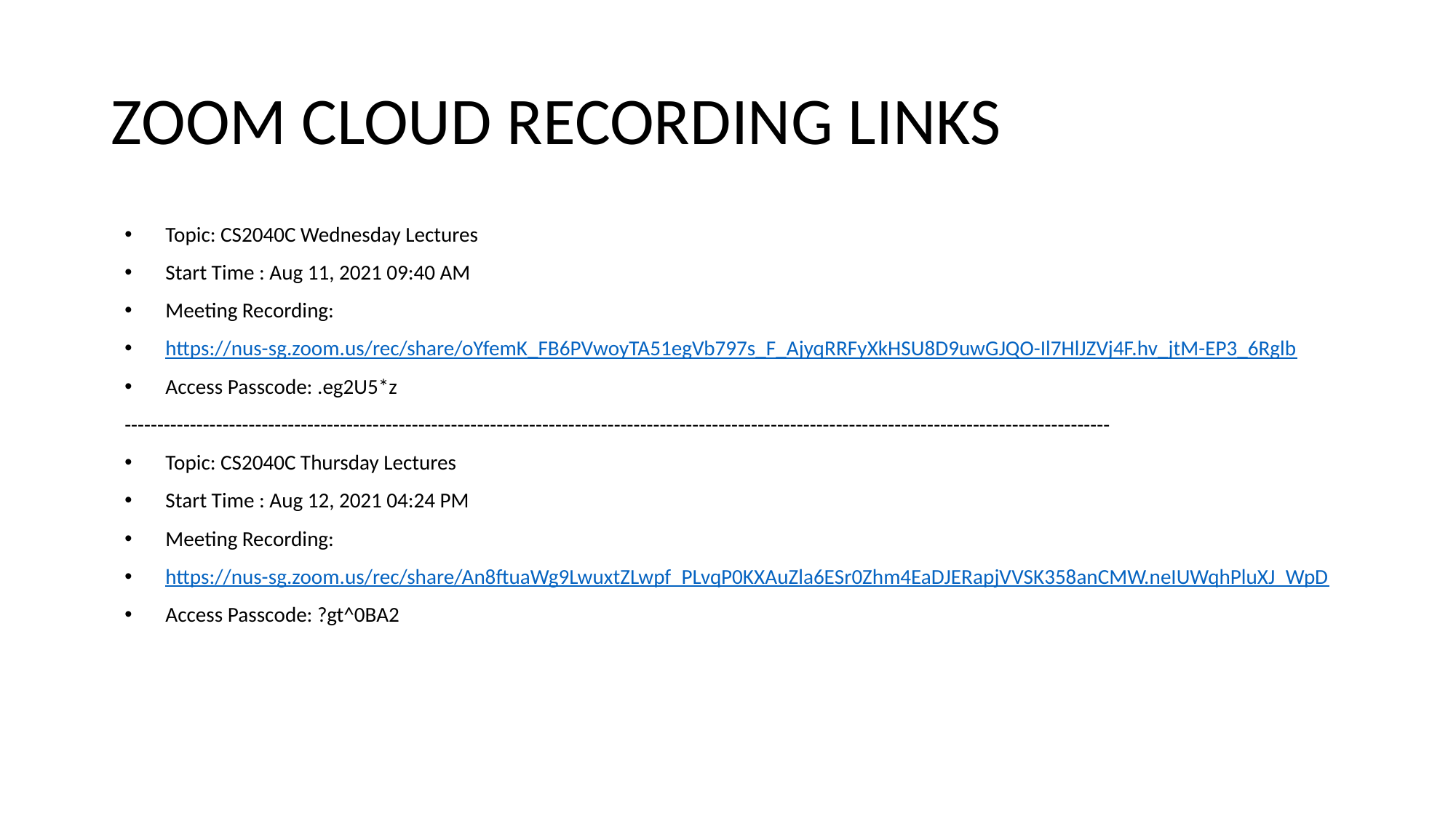

# ZOOM CLOUD RECORDING LINKS
Topic: CS2040C Wednesday Lectures
Start Time : Aug 11, 2021 09:40 AM
Meeting Recording:
https://nus-sg.zoom.us/rec/share/oYfemK_FB6PVwoyTA51egVb797s_F_AjyqRRFyXkHSU8D9uwGJQO-Il7HlJZVj4F.hv_jtM-EP3_6Rglb
Access Passcode: .eg2U5*z
-------------------------------------------------------------------------------------------------------------------------------------------------------
Topic: CS2040C Thursday Lectures
Start Time : Aug 12, 2021 04:24 PM
Meeting Recording:
https://nus-sg.zoom.us/rec/share/An8ftuaWg9LwuxtZLwpf_PLvqP0KXAuZla6ESr0Zhm4EaDJERapjVVSK358anCMW.neIUWqhPluXJ_WpD
Access Passcode: ?gt^0BA2